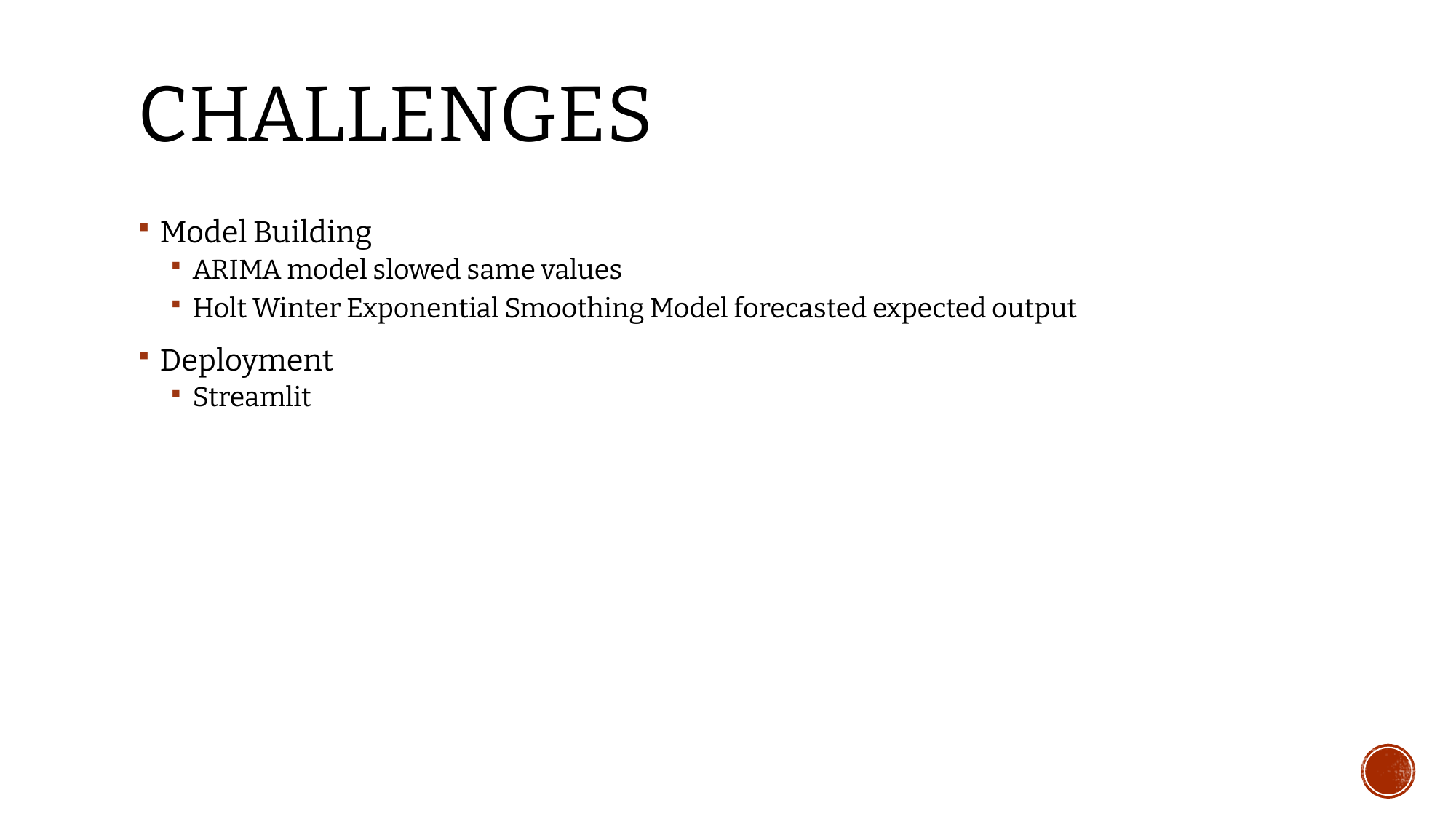

# Challenges
Model Building
ARIMA model slowed same values
Holt Winter Exponential Smoothing Model forecasted expected output
Deployment
Streamlit